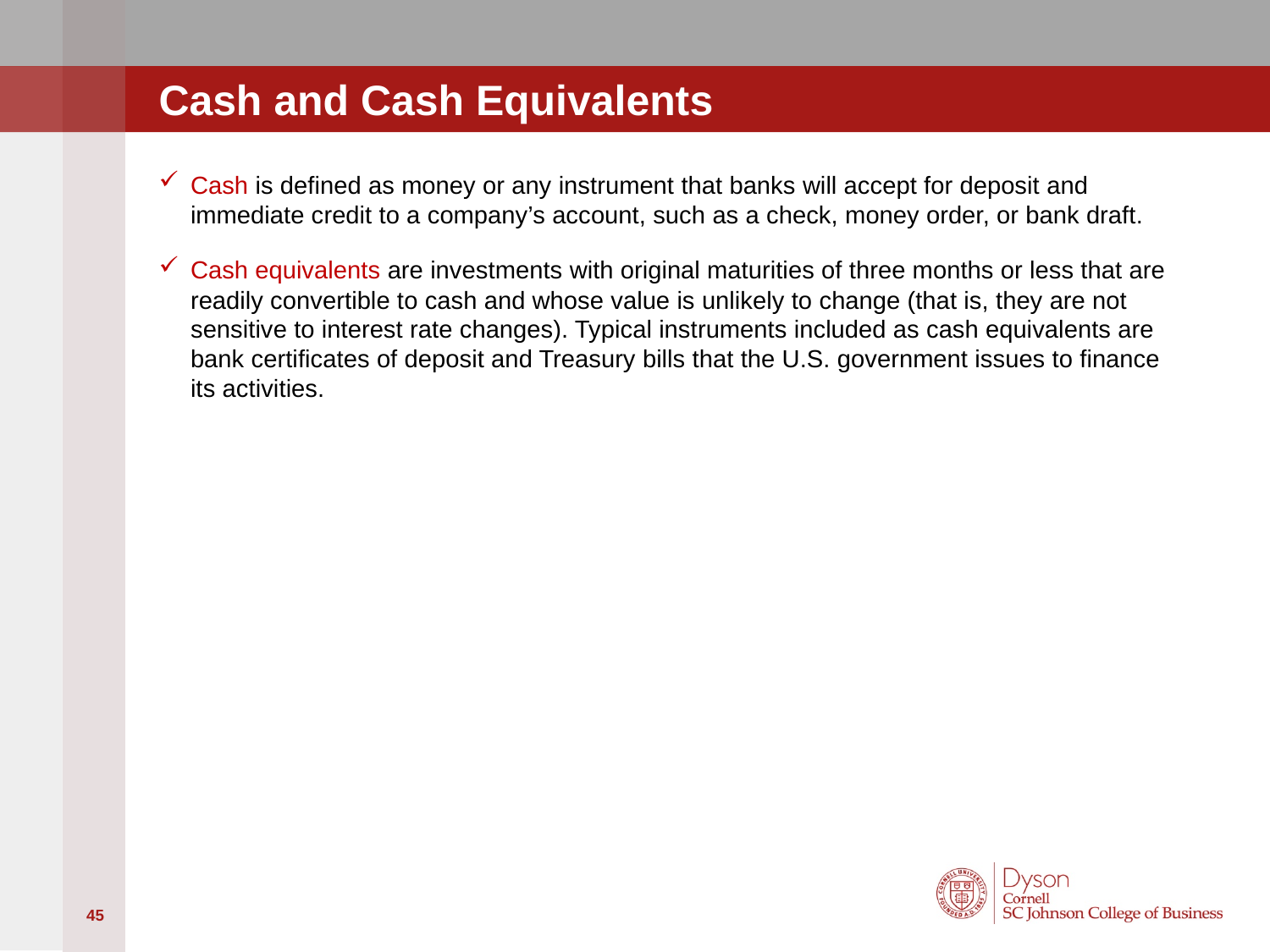

# Cash and Cash Equivalents
Cash is defined as money or any instrument that banks will accept for deposit and immediate credit to a company’s account, such as a check, money order, or bank draft.
Cash equivalents are investments with original maturities of three months or less that are readily convertible to cash and whose value is unlikely to change (that is, they are not sensitive to interest rate changes). Typical instruments included as cash equivalents are bank certificates of deposit and Treasury bills that the U.S. government issues to finance its activities.
45